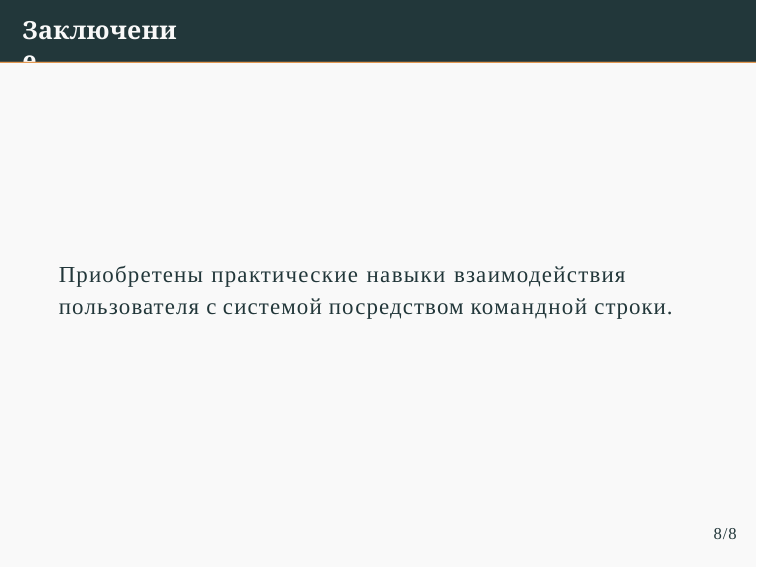

# Заключение

Приобретены практические навыки взаимодействия  пользователя с системой посредством командной строки.
8/8